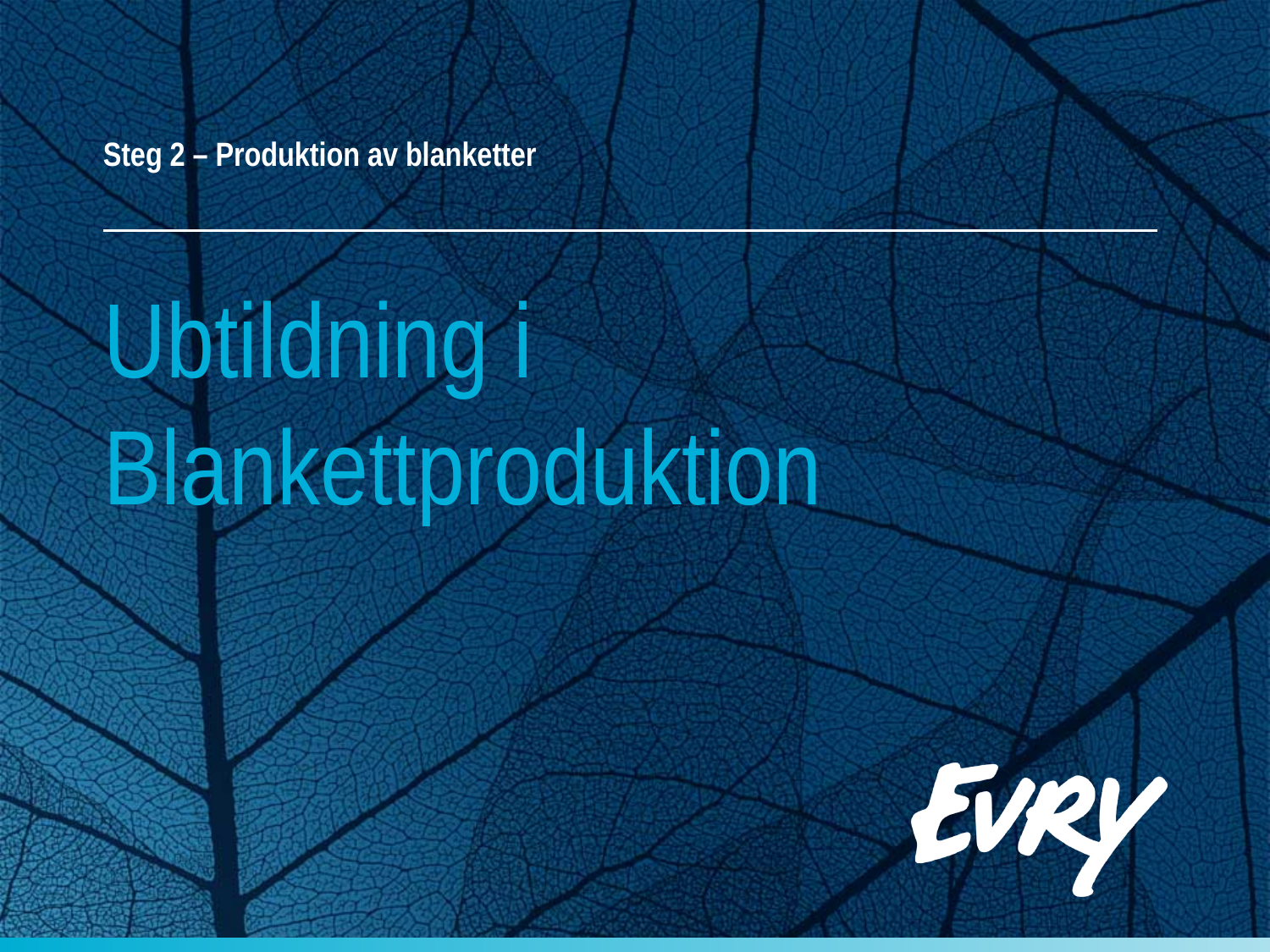

Steg 2 – Produktion av blanketter

# Ubtildning i Blankettproduktion